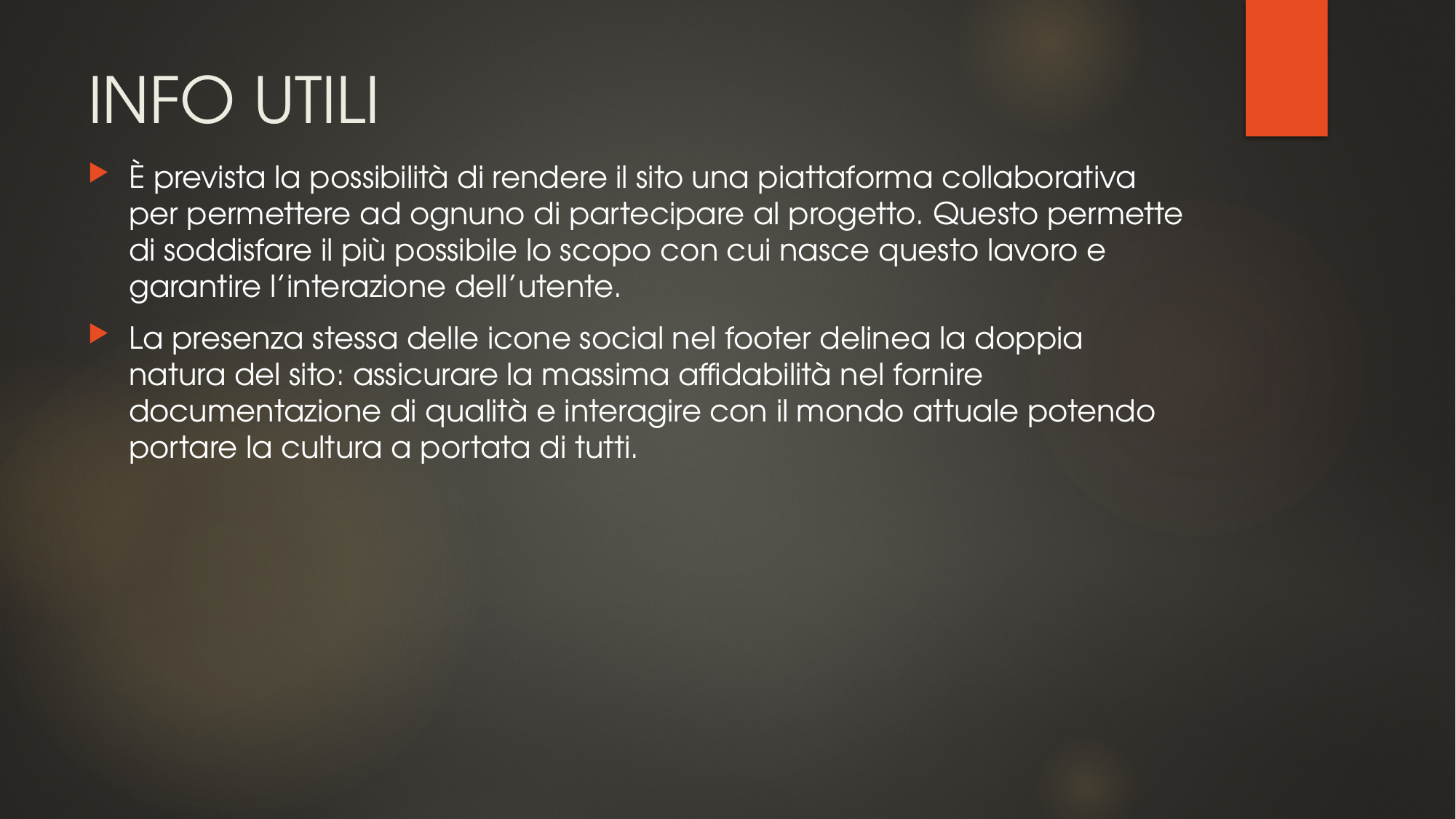

# INFO UTILI
È prevista la possibilità di rendere il sito una piattaforma collaborativa per permettere ad ognuno di partecipare al progetto. Questo permette di soddisfare il più possibile lo scopo con cui nasce questo lavoro e garantire l’interazione dell’utente.
La presenza stessa delle icone social nel footer delinea la doppia natura del sito: assicurare la massima affidabilità nel fornire documentazione di qualità e interagire con il mondo attuale potendo portare la cultura a portata di tutti.